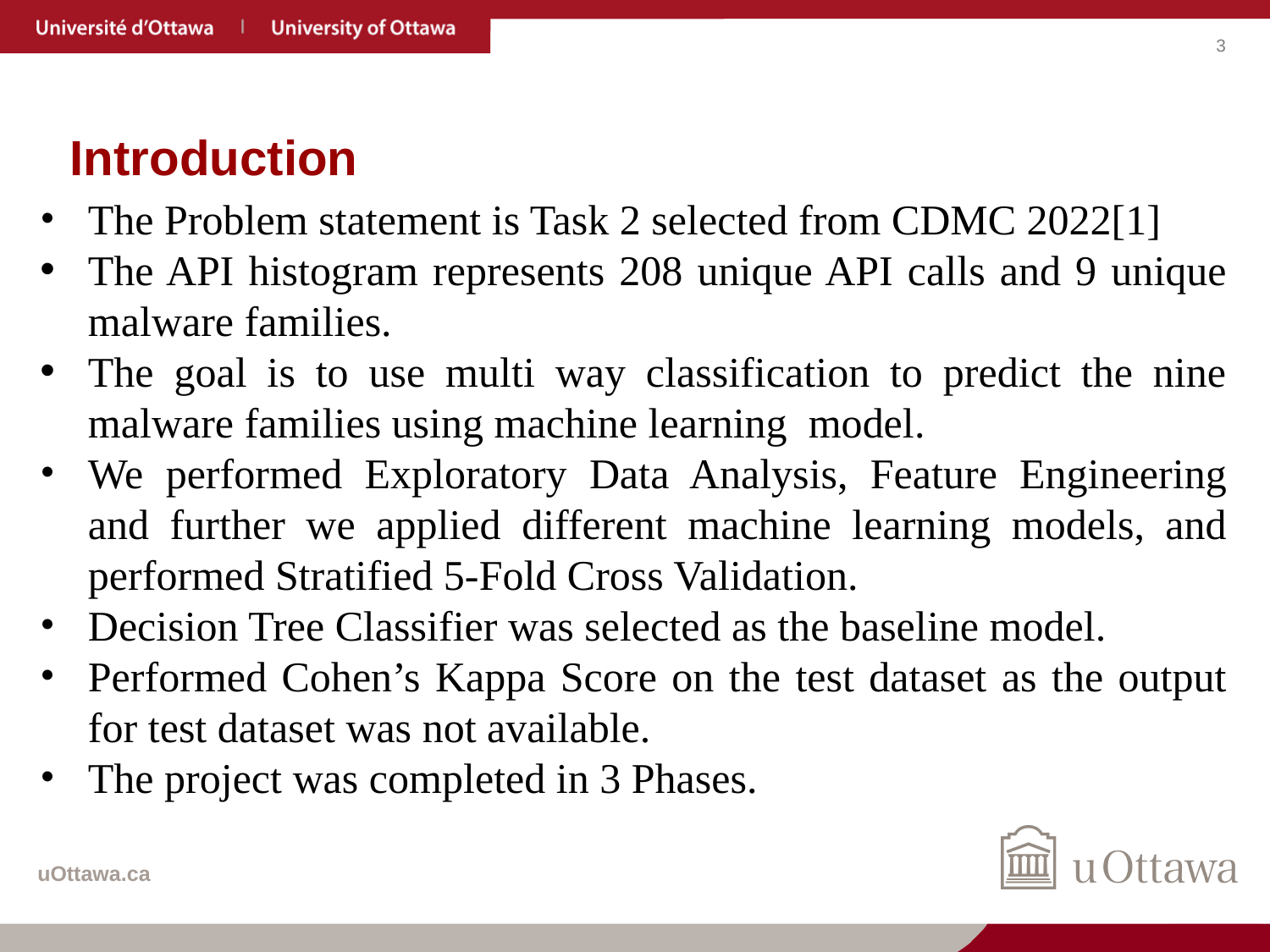

# Introduction
The Problem statement is Task 2 selected from CDMC 2022[1]
The API histogram represents 208 unique API calls and 9 unique malware families.
The goal is to use multi way classification to predict the nine malware families using machine learning  model.
We performed Exploratory Data Analysis, Feature Engineering and further we applied different machine learning models, and performed Stratified 5-Fold Cross Validation.
Decision Tree Classifier was selected as the baseline model.
Performed Cohen’s Kappa Score on the test dataset as the output for test dataset was not available.
The project was completed in 3 Phases.